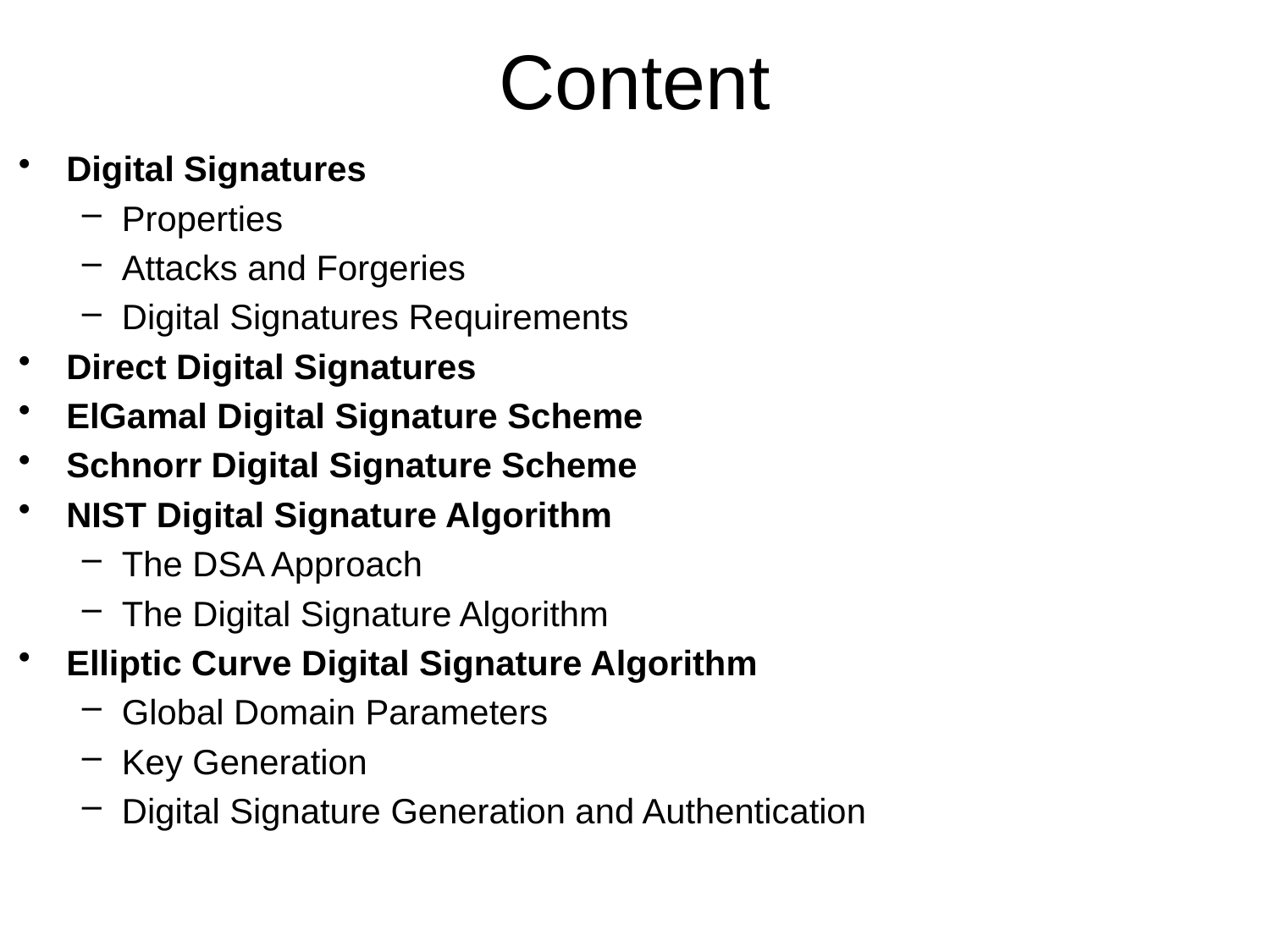

# Content
Digital Signatures
Properties
Attacks and Forgeries
Digital Signatures Requirements
Direct Digital Signatures
ElGamal Digital Signature Scheme
Schnorr Digital Signature Scheme
NIST Digital Signature Algorithm
The DSA Approach
The Digital Signature Algorithm
Elliptic Curve Digital Signature Algorithm
Global Domain Parameters
Key Generation
Digital Signature Generation and Authentication